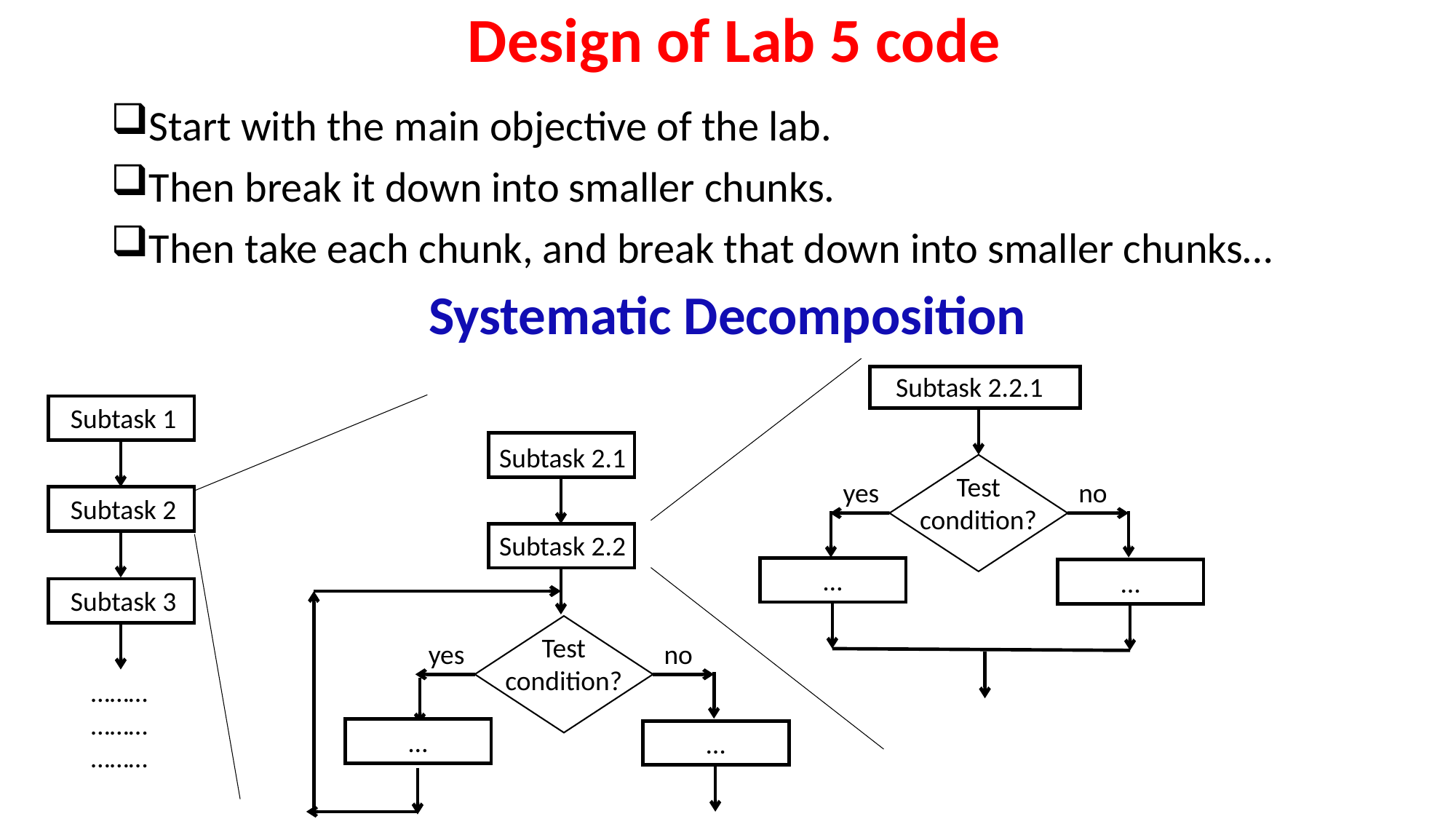

# Design of Lab 5 code
Start with the main objective of the lab.
Then break it down into smaller chunks.
Then take each chunk, and break that down into smaller chunks…
Systematic Decomposition

Subtask 2.2.1

Subtask 1

Subtask 2.1

Test condition?
no
yes

Subtask 2
Subtask 2.2

…
…

Subtask 3

Test condition?
no
yes
………………
………
…
…